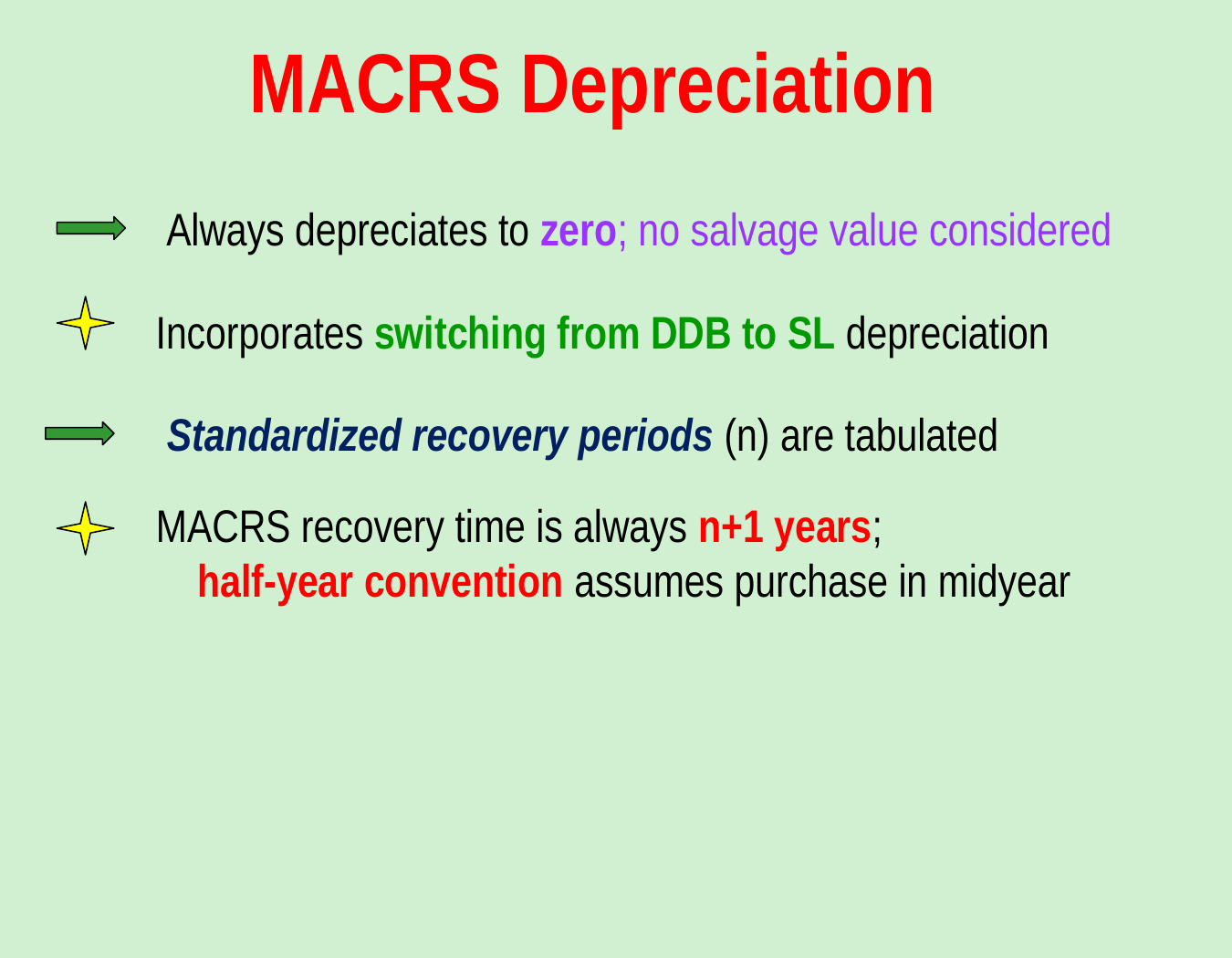

MACRS Depreciation
Always depreciates to zero; no salvage value considered

Incorporates switching from DDB to SL depreciation
Standardized recovery periods (n) are tabulated

MACRS recovery time is always n+1 years;
    half-year convention assumes purchase in midyear